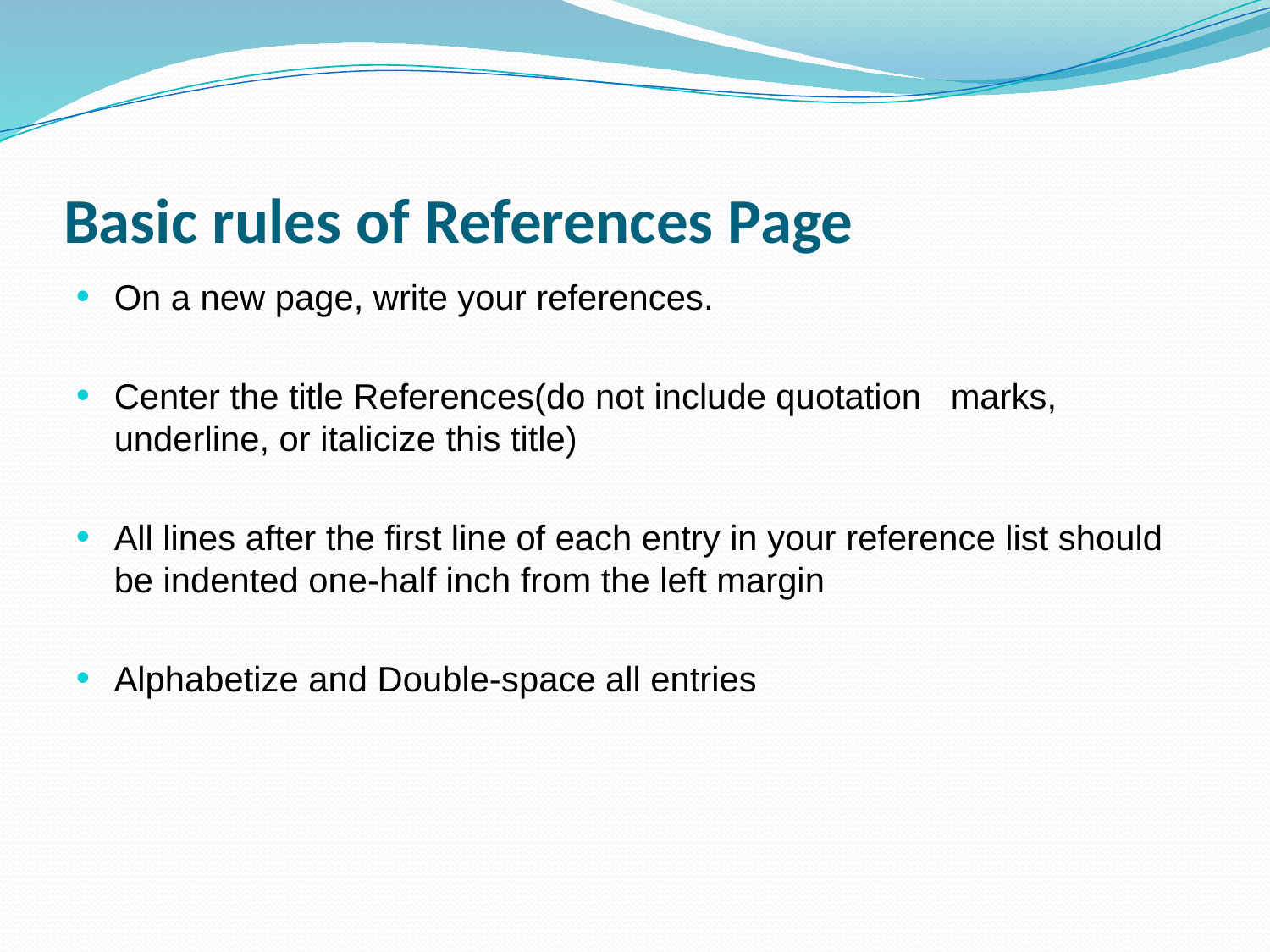

# Basic rules of References Page
On a new page, write your references.

Center the title References(do not include quotation   marks, underline, or italicize this title)

All lines after the first line of each entry in your reference list should be indented one-half inch from the left margin

Alphabetize and Double-space all entries